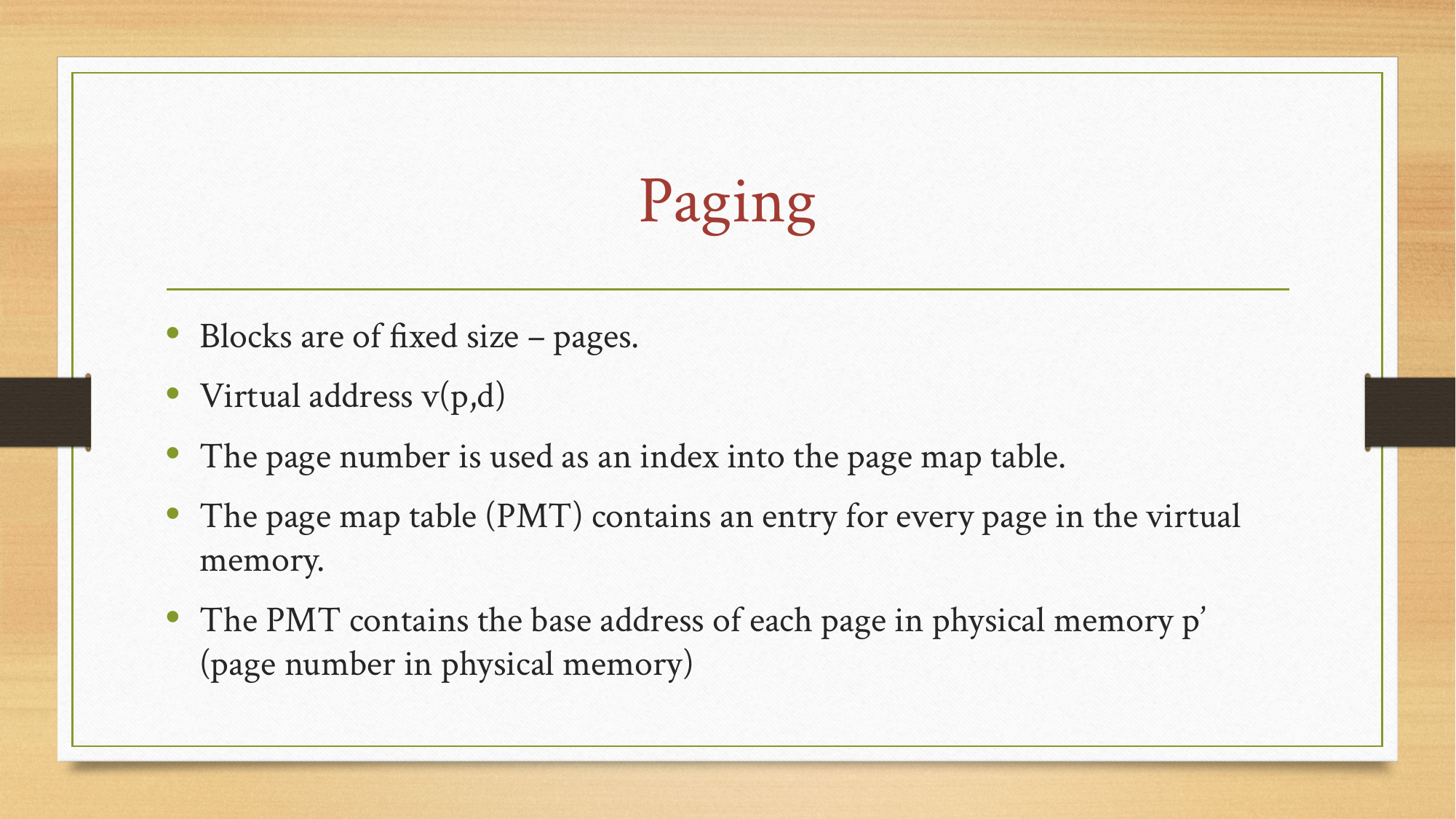

# Paging
Blocks are of fixed size – pages.
Virtual address v(p,d)
The page number is used as an index into the page map table.
The page map table (PMT) contains an entry for every page in the virtual memory.
The PMT contains the base address of each page in physical memory p’ (page number in physical memory)